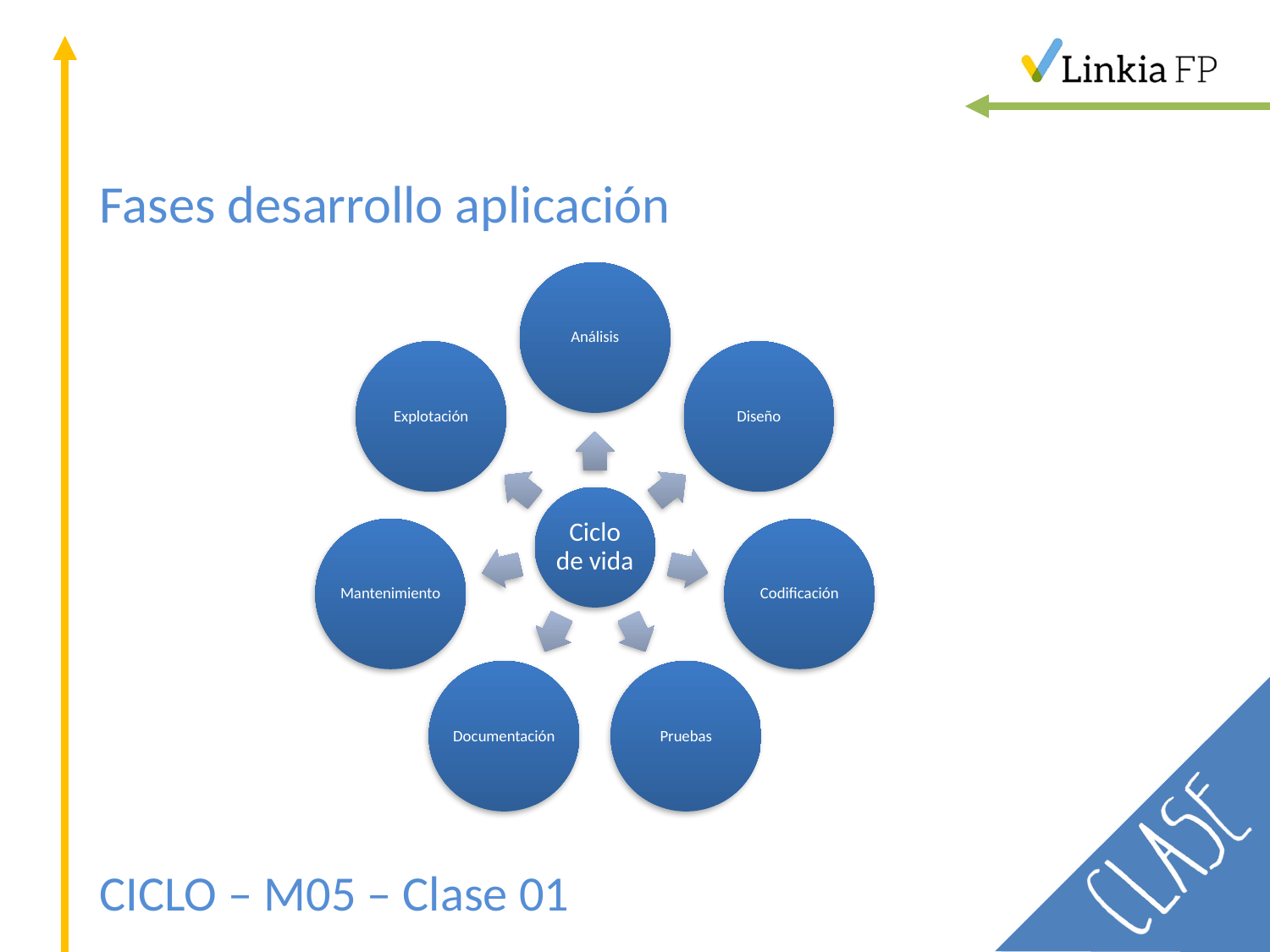

# Fases desarrollo aplicación
Ciclo de vida

Análisis

Diseño

Codificación

Pruebas

Documentación

Mantenimiento

Explotación
CICLO – M05 – Clase 01